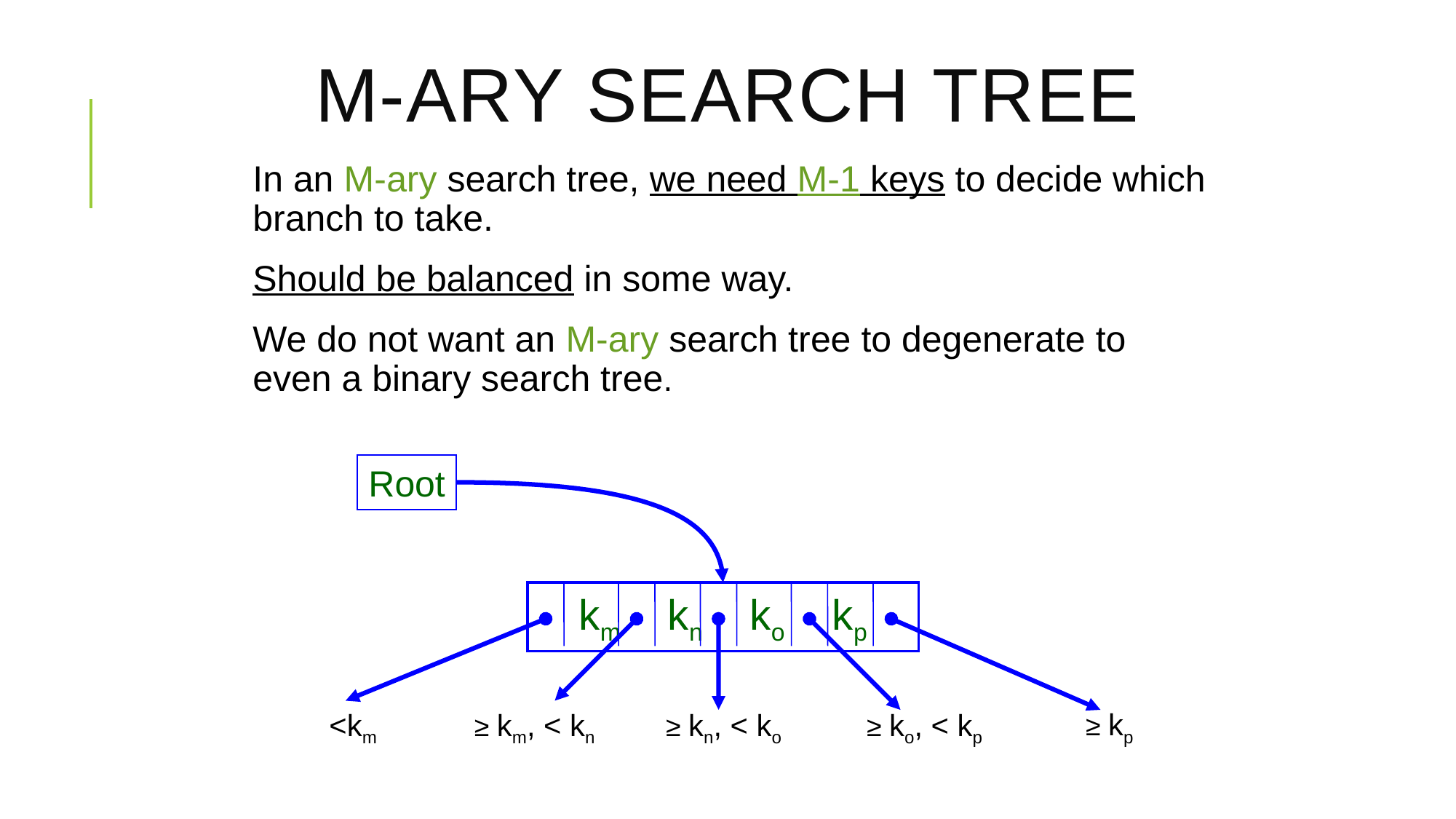

# M-ary Search Tree
In an M-ary search tree, we need M-1 keys to decide which branch to take.
Should be balanced in some way.
We do not want an M-ary search tree to degenerate to even a binary search tree.
Root

km    kn    ko    kp

≥ kp
<km
≥ km, < kn
≥ kn, < ko
≥ ko, < kp